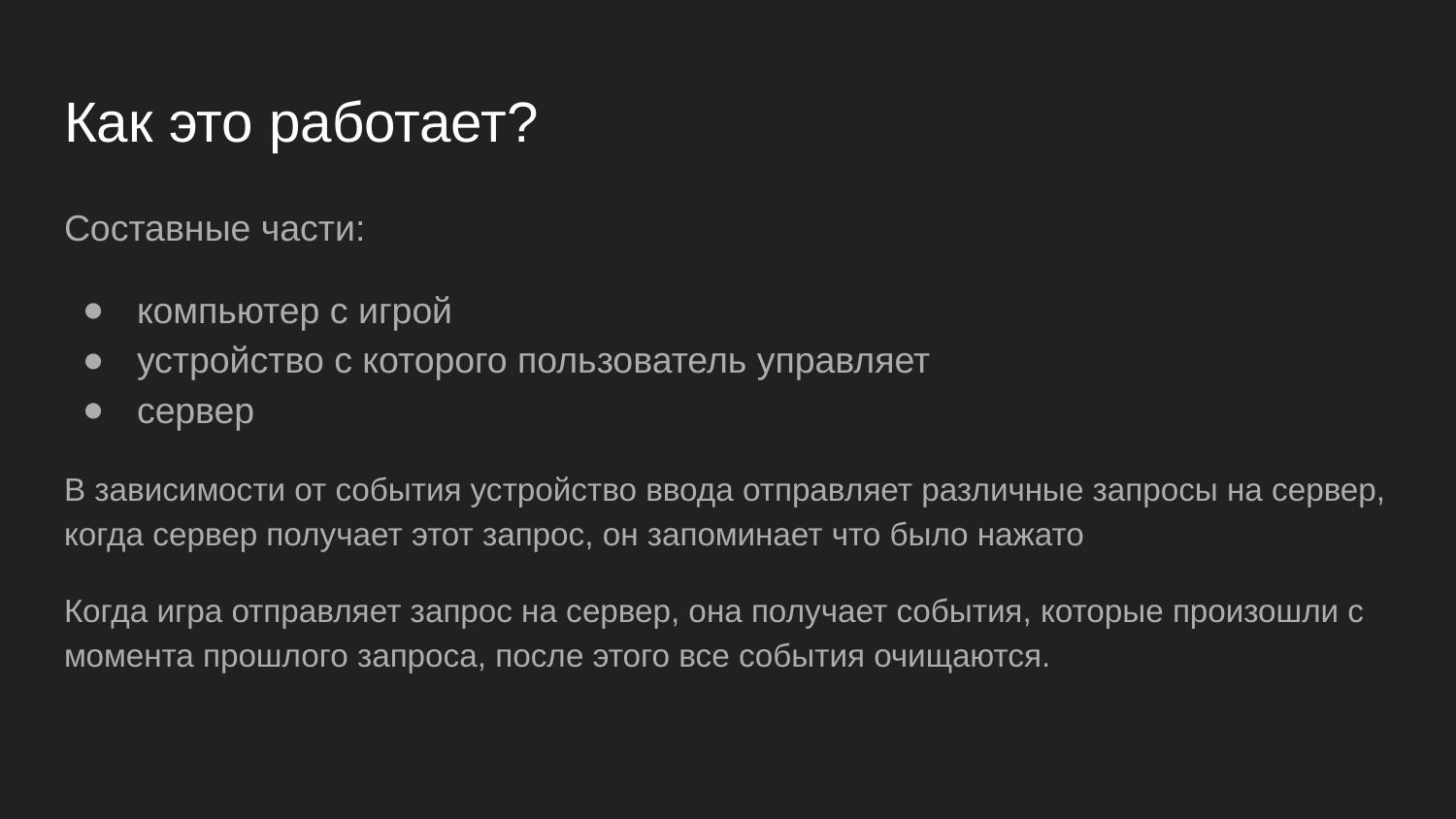

# Как это работает?
Составные части:
компьютер с игрой
устройство с которого пользователь управляет
сервер
В зависимости от события устройство ввода отправляет различные запросы на сервер, когда сервер получает этот запрос, он запоминает что было нажато
Когда игра отправляет запрос на сервер, она получает события, которые произошли с момента прошлого запроса, после этого все события очищаются.